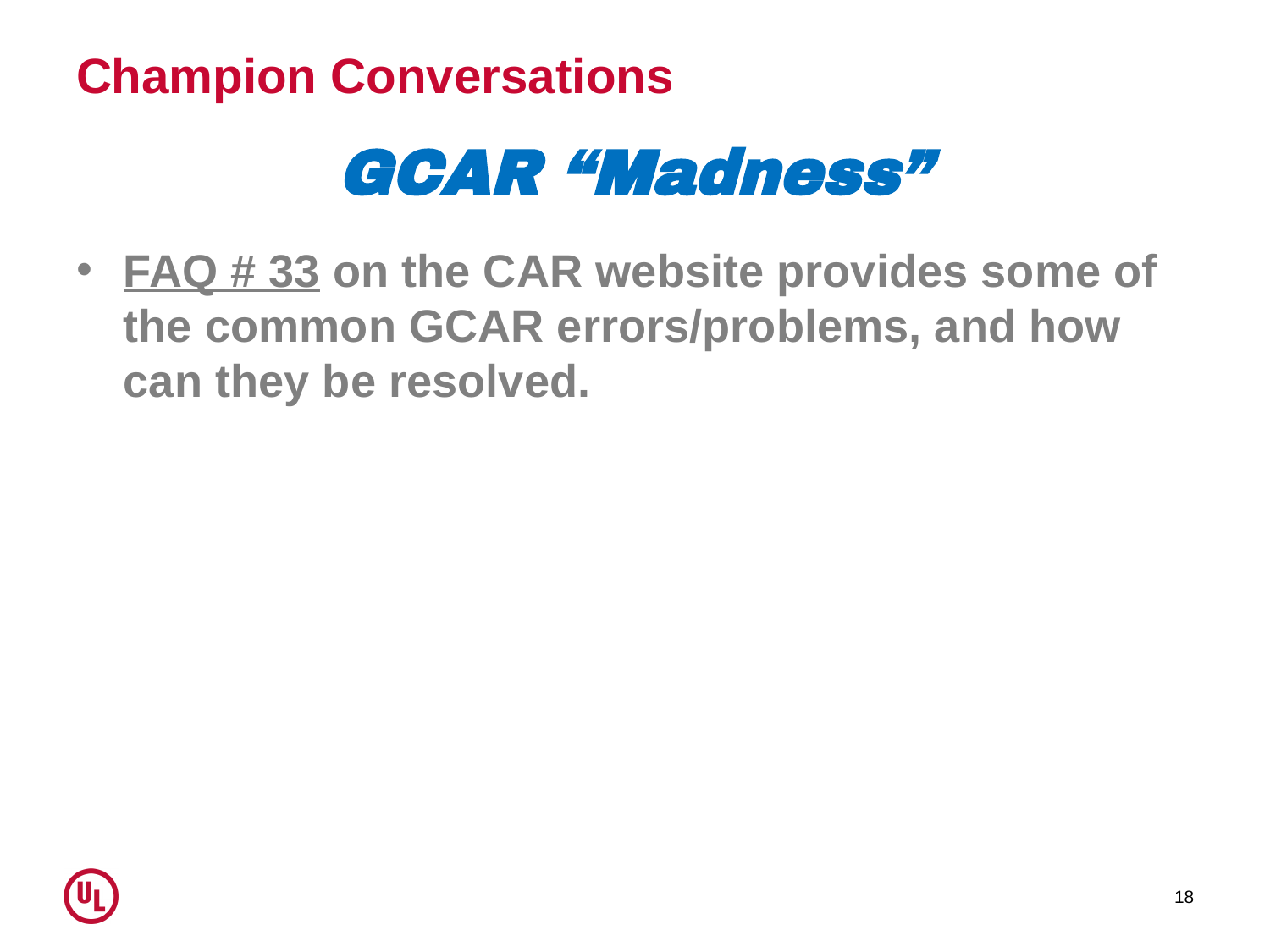

# Champion Conversations
GCAR “Madness”
FAQ # 33 on the CAR website provides some of the common GCAR errors/problems, and how can they be resolved.
18